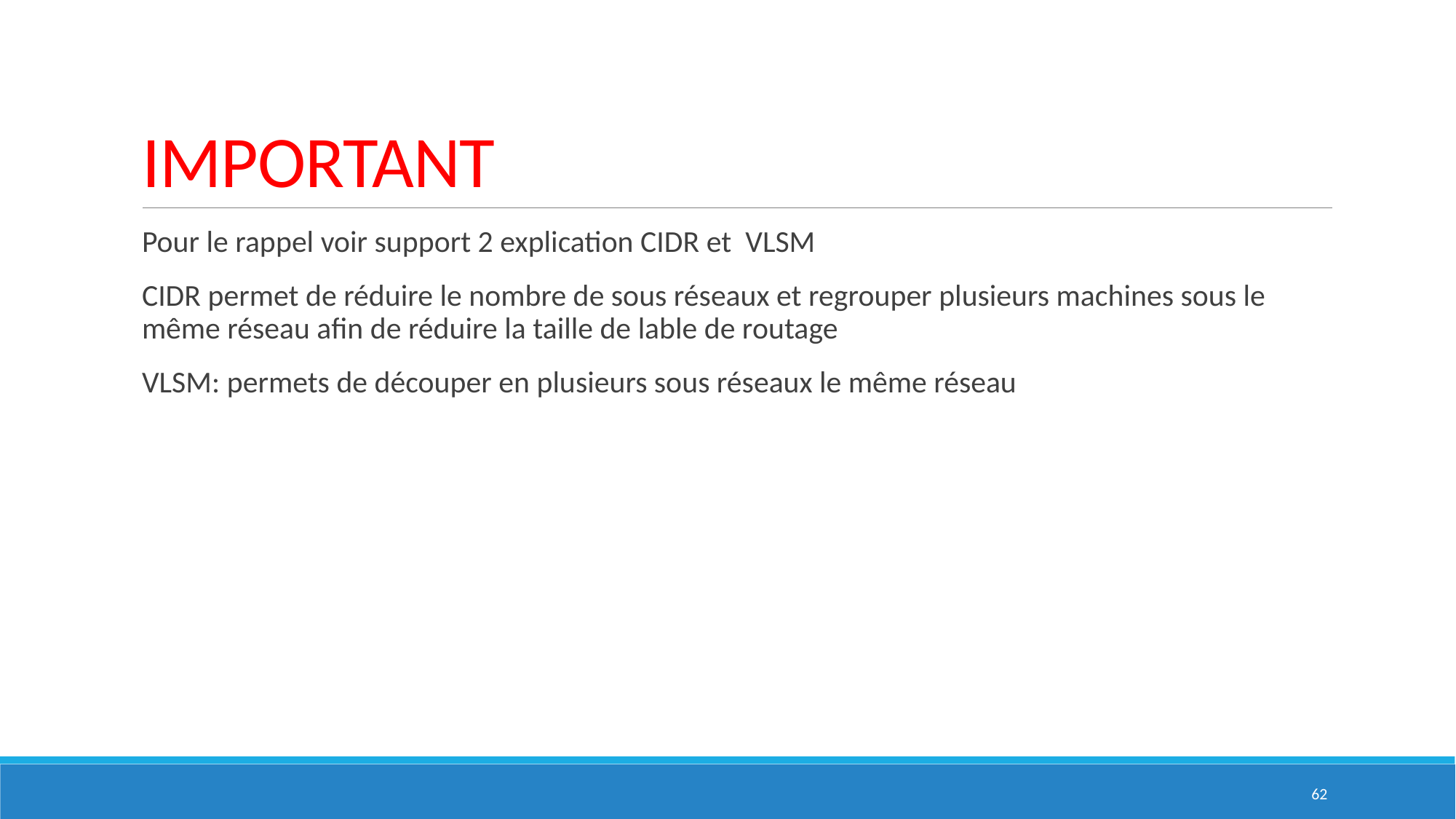

# IMPORTANT
Pour le rappel voir support 2 explication CIDR et  VLSM
CIDR permet de réduire le nombre de sous réseaux et regrouper plusieurs machines sous le même réseau afin de réduire la taille de lable de routage
VLSM: permets de découper en plusieurs sous réseaux le même réseau
62